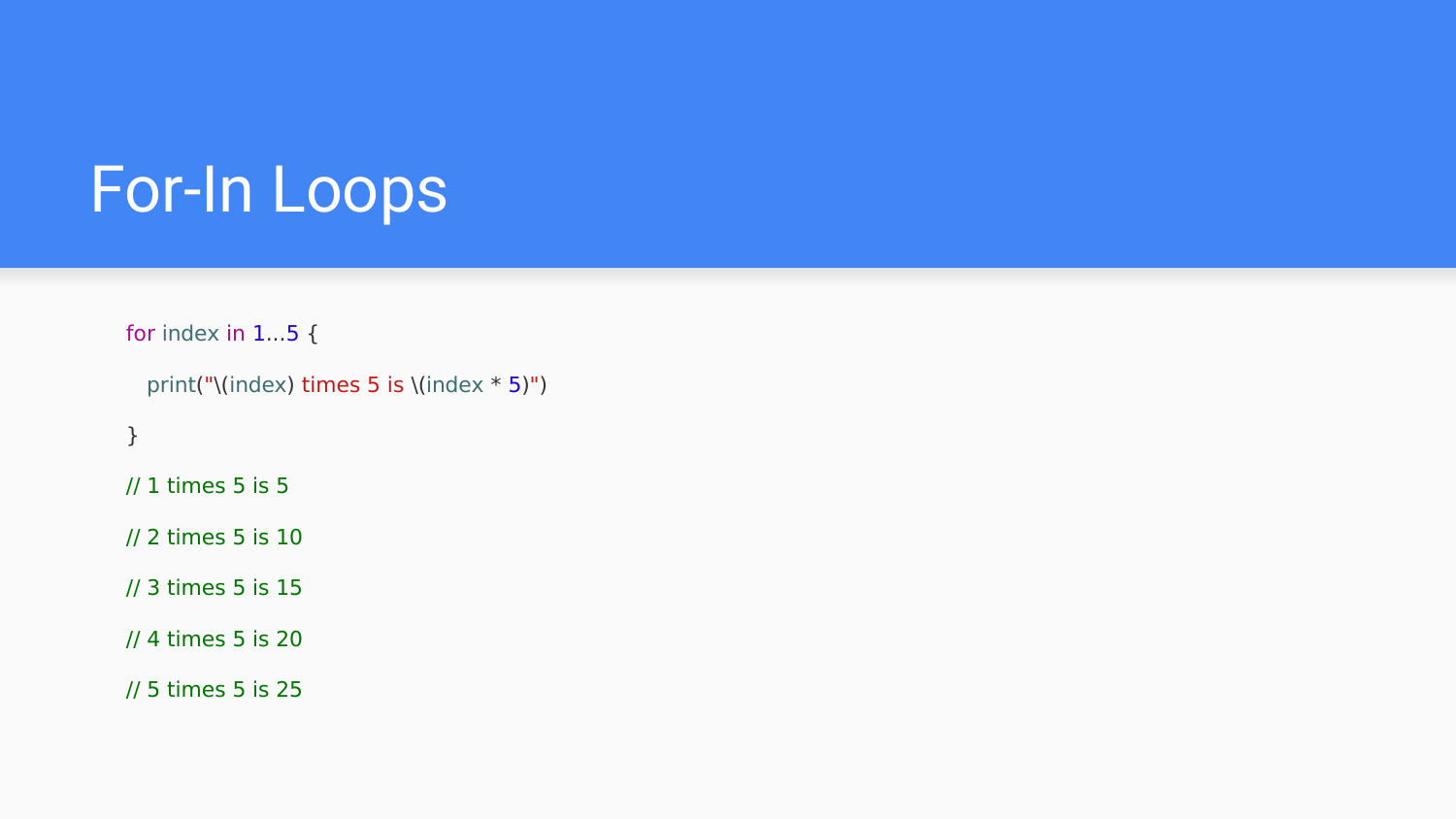

# For-In Loops
for index in 1...5 {
   print("\(index) times 5 is \(index * 5)")
}
// 1 times 5 is 5
// 2 times 5 is 10
// 3 times 5 is 15
// 4 times 5 is 20
// 5 times 5 is 25